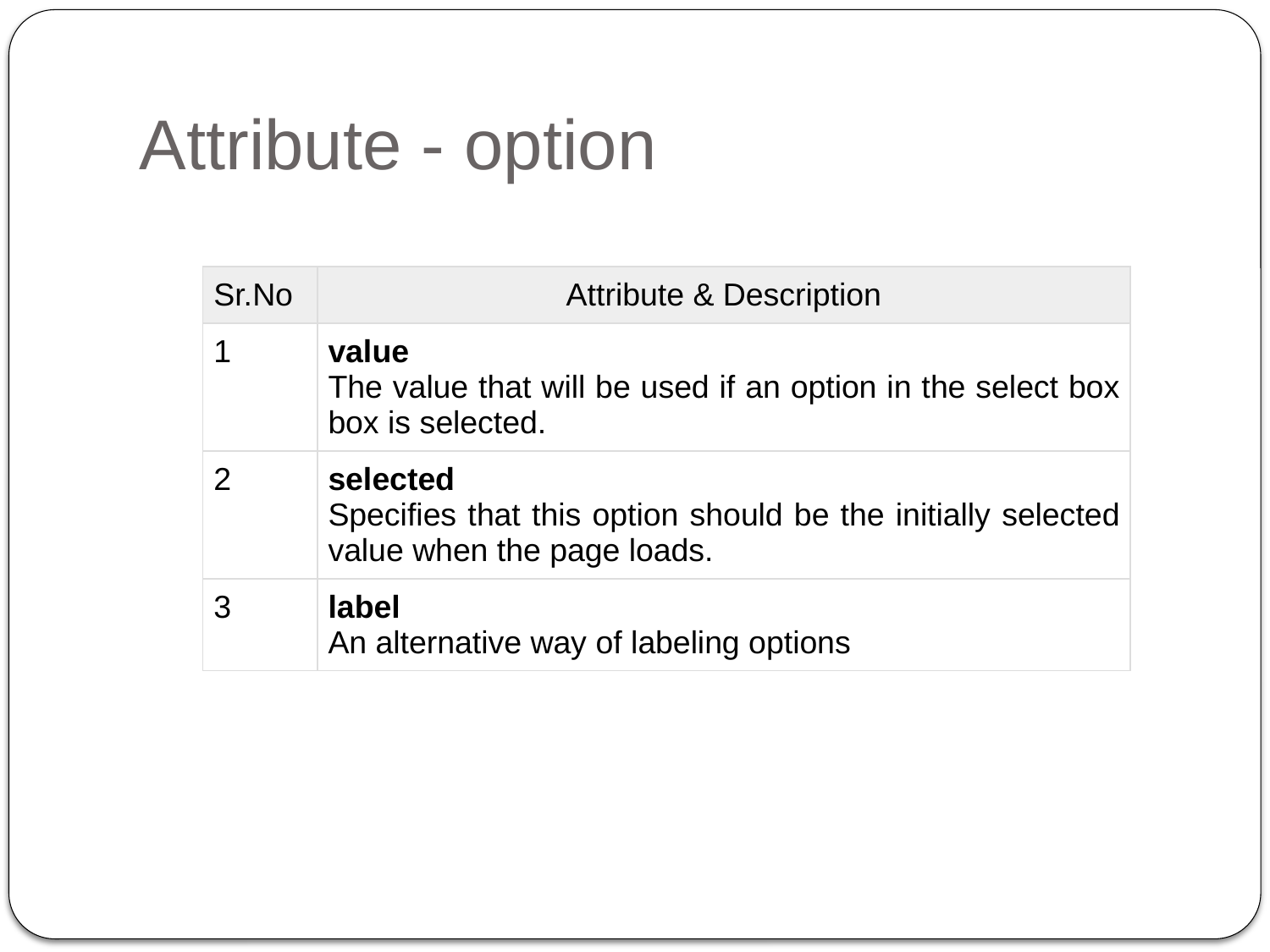

# Attribute - option
| Sr.No | Attribute & Description |
| --- | --- |
| 1 | value The value that will be used if an option in the select box box is selected. |
| 2 | selected Specifies that this option should be the initially selected value when the page loads. |
| 3 | label An alternative way of labeling options |